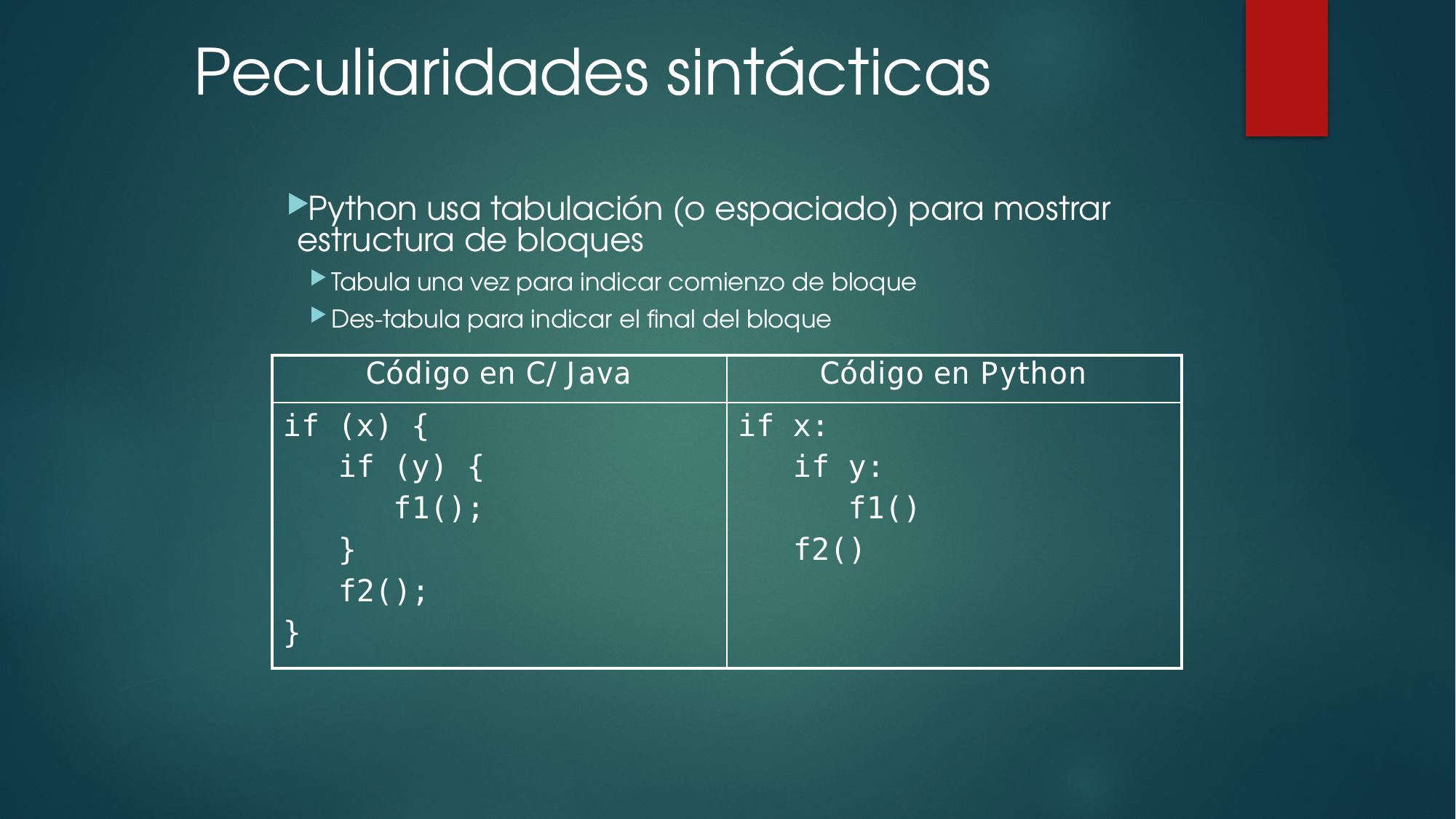

# Peculiaridades sintácticas
Python usa tabulación (o espaciado) para mostrar estructura de bloques
Tabula una vez para indicar comienzo de bloque
Des-tabula para indicar el final del bloque

| Código en C/Java | Código en Python |
| --- | --- |
| if (x) { if (y) { f1(); } f2(); } | if x: if y: f1() f2() |